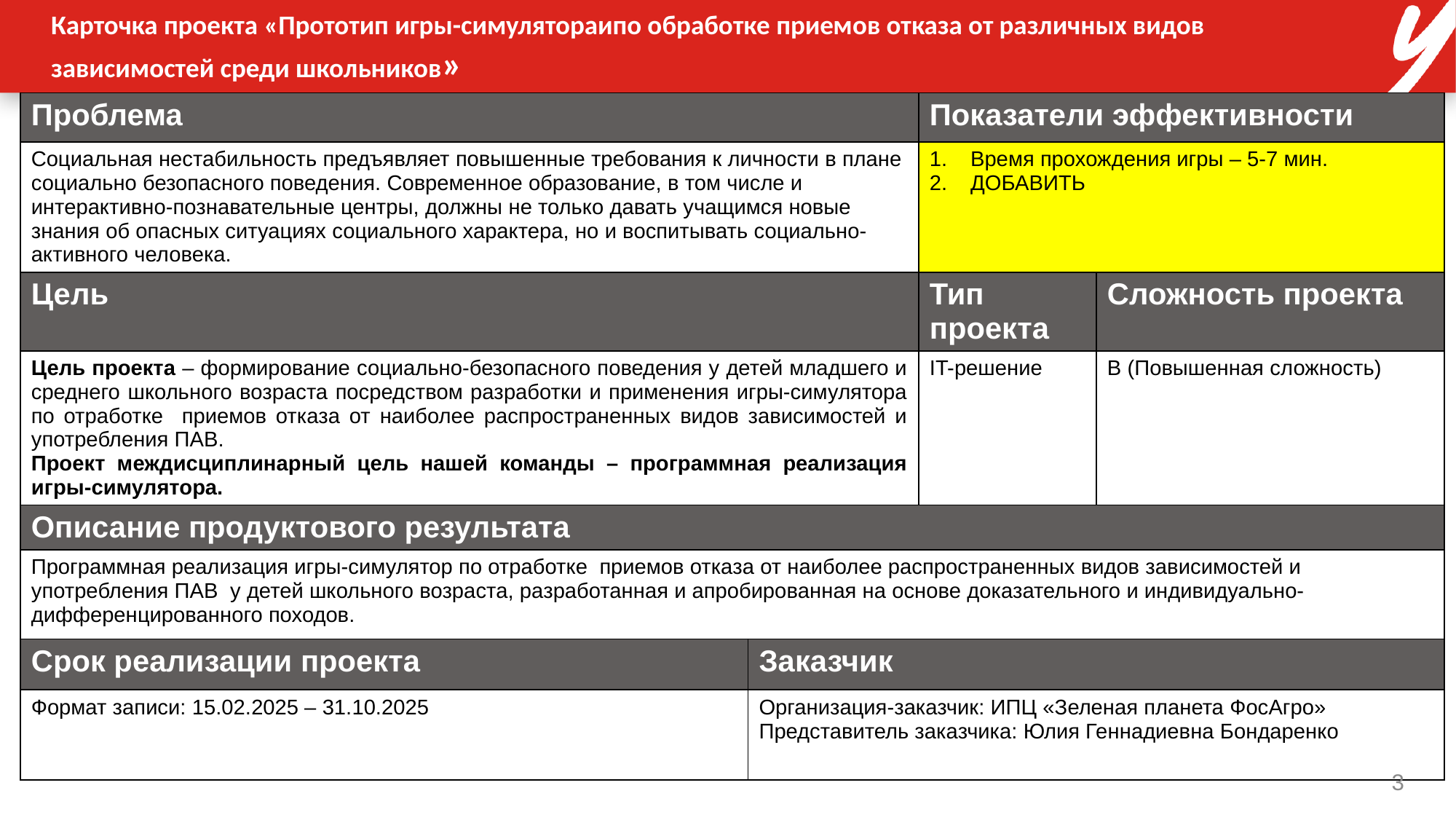

# Карточка проекта «Прототип игры-симулятораипо обработке приемов отказа от различных видов зависимостей среди школьников»
| Проблема |  | Показатели эффективности |  |
| --- | --- | --- | --- |
| Социальная нестабильность предъявляет повышенные требования к личности в плане социально безопасного поведения. Современное образование, в том числе и интерактивно-познавательные центры, должны не только давать учащимся новые знания об опасных ситуациях социального характера, но и воспитывать социально-активного человека. |  | Время прохождения игры – 5-7 мин. ДОБАВИТЬ |  |
| Цель |  | Тип проекта | Сложность проекта |
| Цель проекта – формирование социально-безопасного поведения у детей младшего и среднего школьного возраста посредством разработки и применения игры-симулятора по отработке приемов отказа от наиболее распространенных видов зависимостей и употребления ПАВ. Проект междисциплинарный цель нашей команды – программная реализация игры-симулятора. |  | IT-решение | В (Повышенная сложность) |
| Описание продуктового результата |  |  |  |
| Программная реализация игры-симулятор по отработке приемов отказа от наиболее распространенных видов зависимостей и употребления ПАВ у детей школьного возраста, разработанная и апробированная на основе доказательного и индивидуально-дифференцированного походов. |  |  |  |
| Срок реализации проекта | Заказчик |  |  |
| Формат записи: 15.02.2025 – 31.10.2025 | Организация-заказчик: ИПЦ «Зеленая планета ФосАгро» Представитель заказчика: Юлия Геннадиевна Бондаренко |  |  |
3